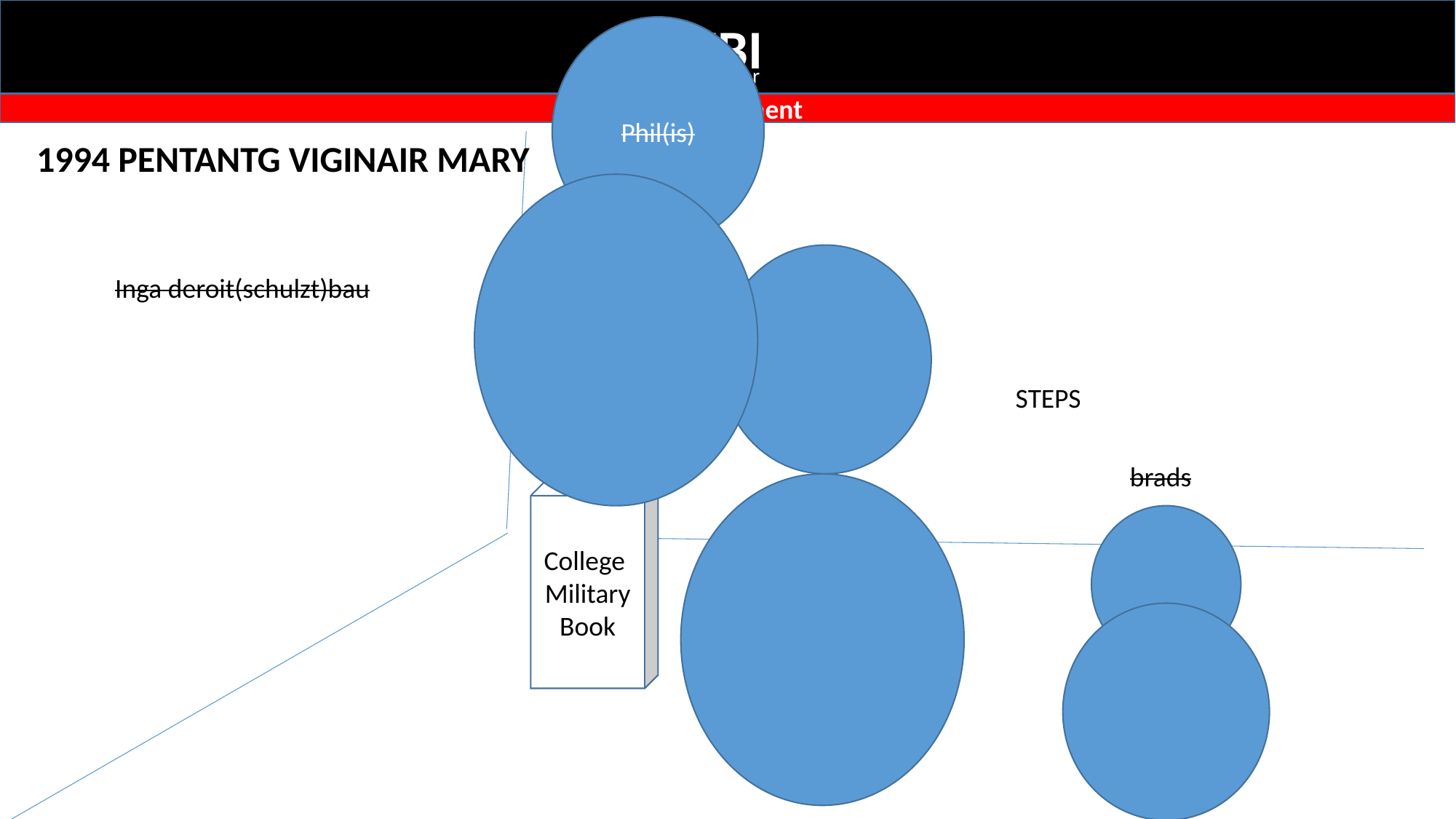

FBI
Phil(is)
partner
development
1994 PENTANTG VIGINAIR MARY

Inga deroit(schulzt)bau
STEPS
brads

College
Military Book